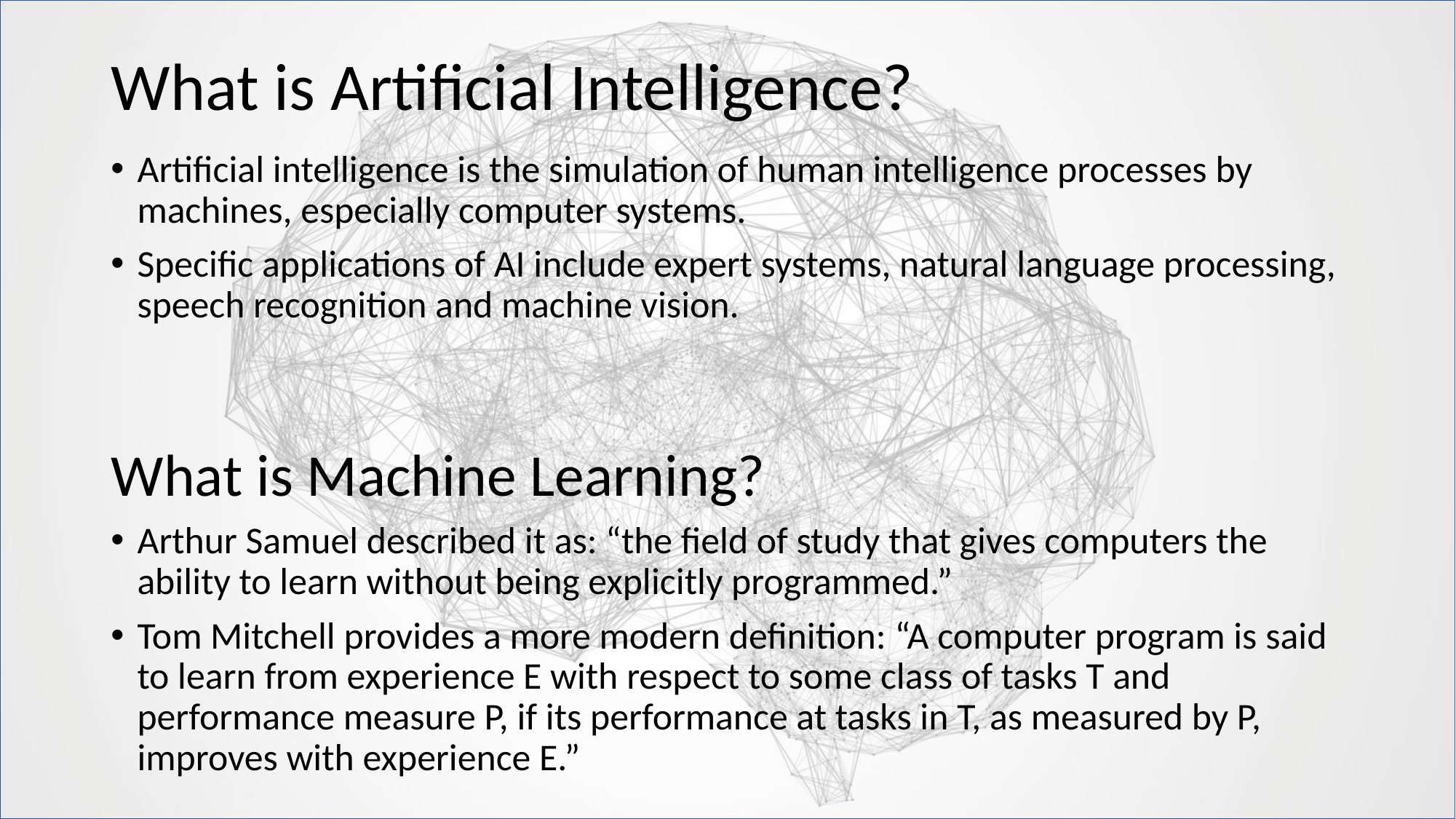

# What is Artificial Intelligence?
Artificial intelligence is the simulation of human intelligence processes by machines, especially computer systems.
Specific applications of AI include expert systems, natural language processing, speech recognition and machine vision.

What is Machine Learning?
Arthur Samuel described it as: “the field of study that gives computers the ability to learn without being explicitly programmed.”
Tom Mitchell provides a more modern definition: “A computer program is said to learn from experience E with respect to some class of tasks T and performance measure P, if its performance at tasks in T, as measured by P, improves with experience E.”